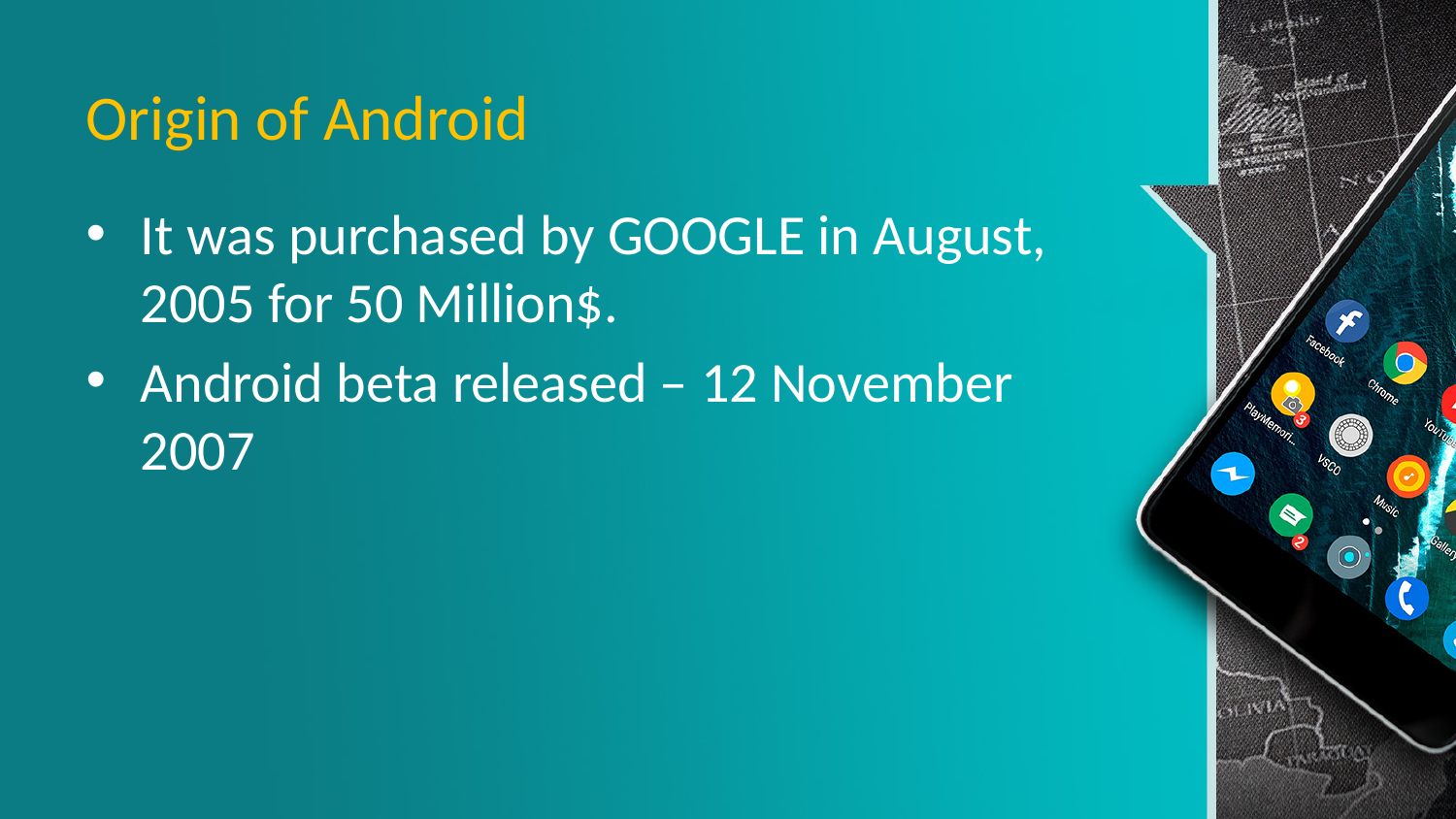

# Origin of Android
It was purchased by GOOGLE in August, 2005 for 50 Million$.
Android beta released – 12 November 2007